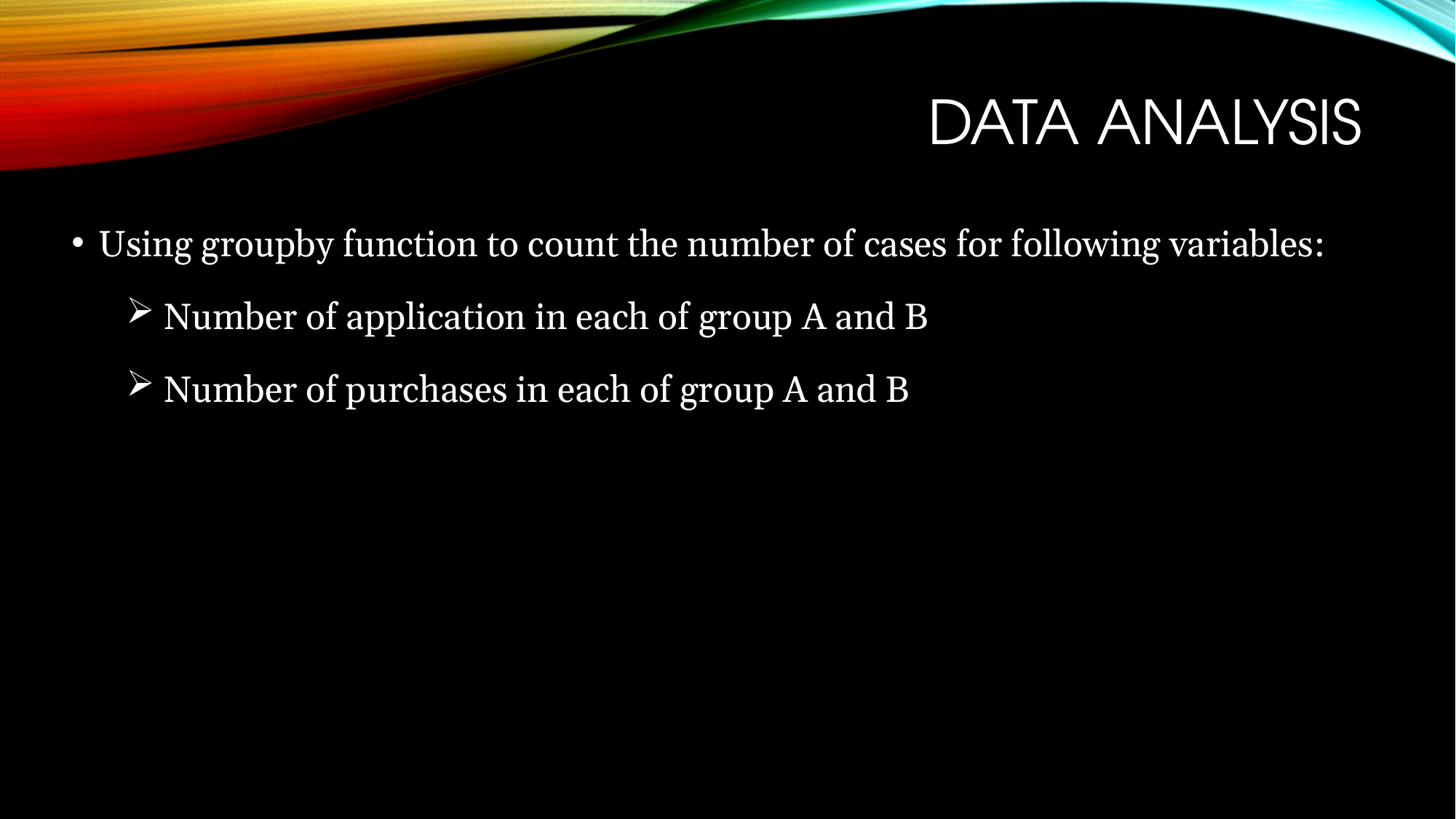

# Data Analysis
Using groupby function to count the number of cases for following variables:
 Number of application in each of group A and B
 Number of purchases in each of group A and B